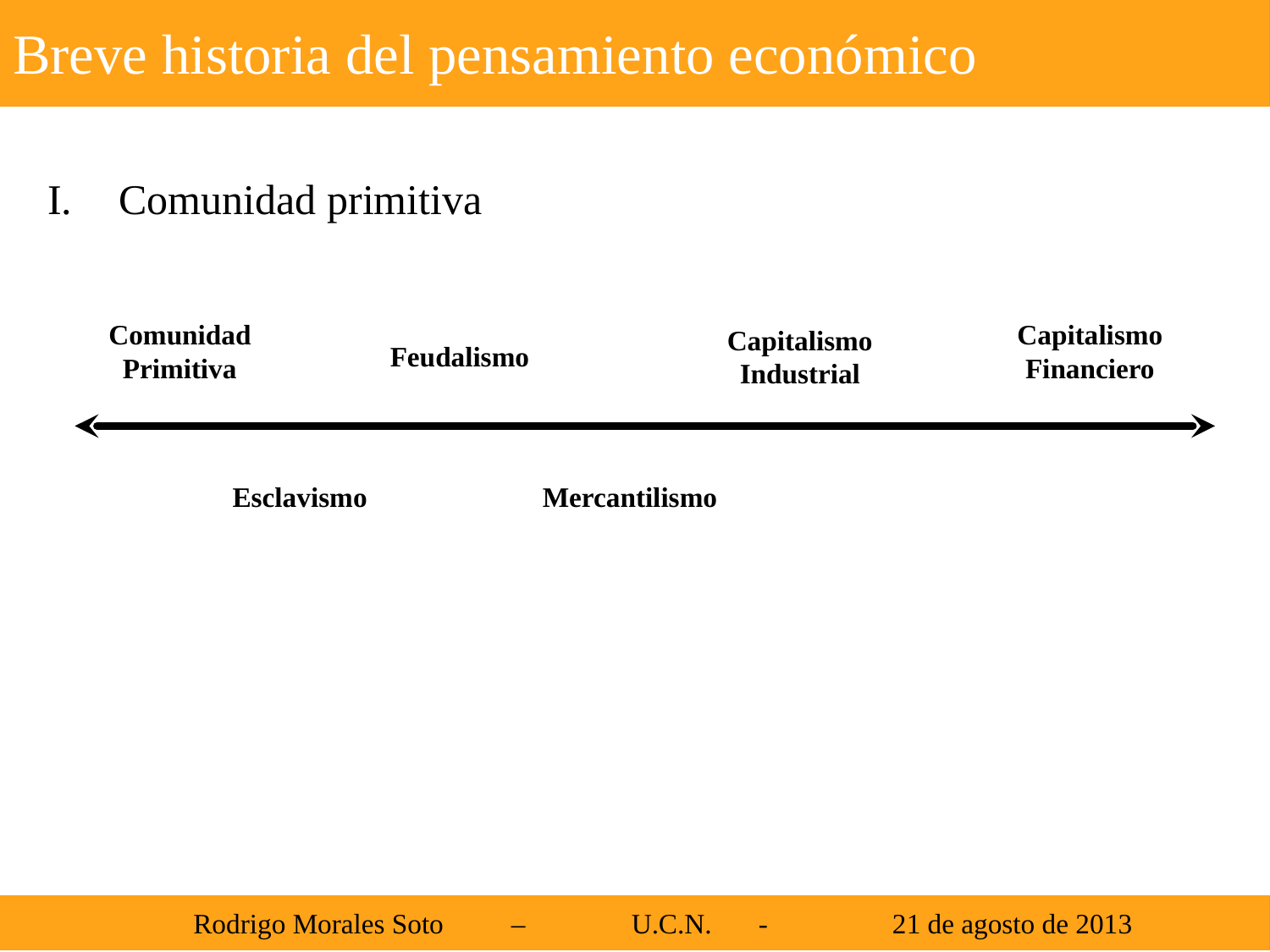

Breve historia del pensamiento económico
Comunidad primitiva

Capitalismo Financiero
Comunidad Primitiva
Feudalismo
Capitalismo Industrial
Esclavismo
Mercantilismo
          Rodrigo Morales Soto	 – 	U.C.N. 	-	 21 de agosto de 2013